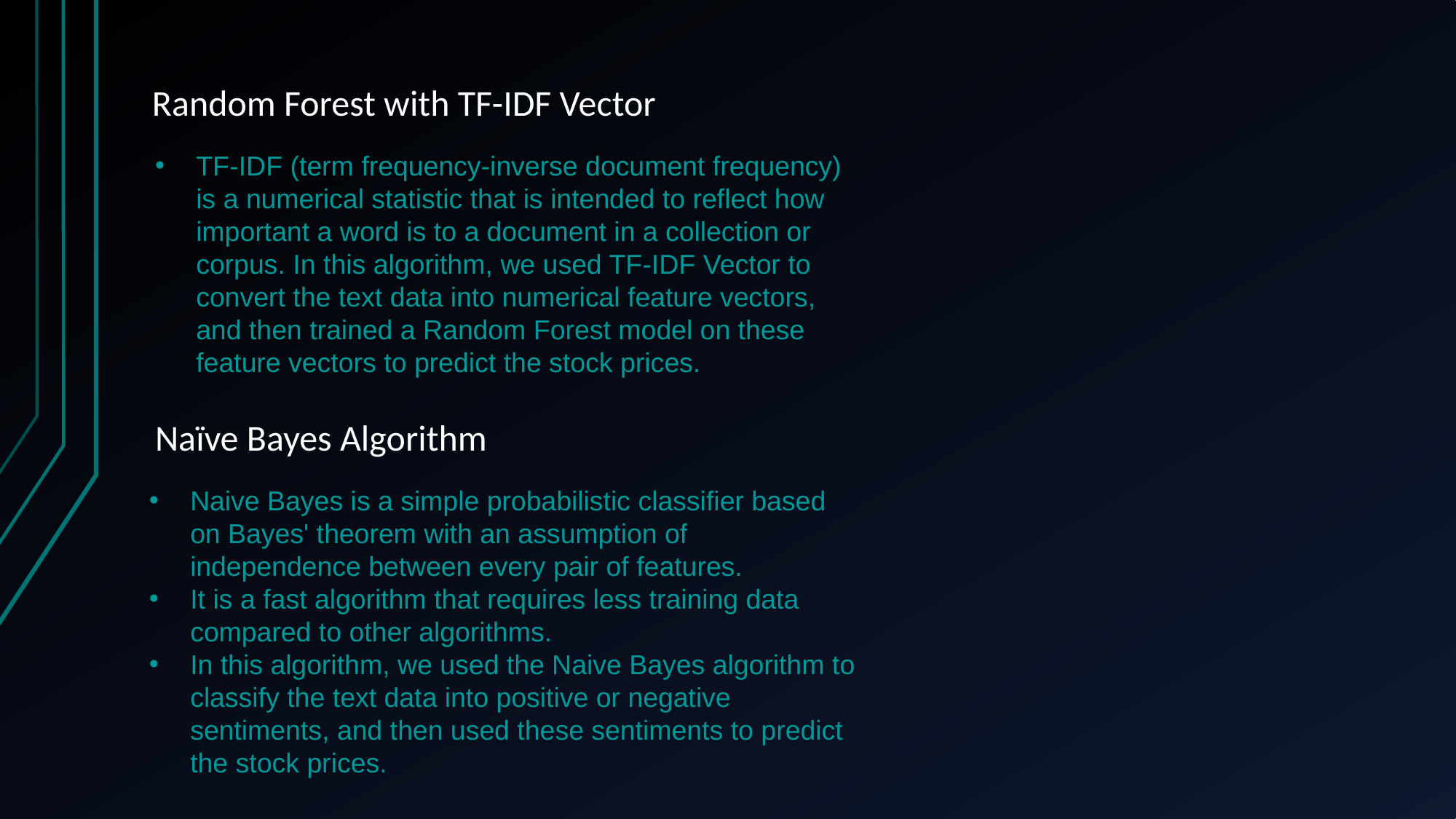

Random Forest with TF-IDF Vector
TF-IDF (term frequency-inverse document frequency) is a numerical statistic that is intended to reflect how important a word is to a document in a collection or corpus. In this algorithm, we used TF-IDF Vector to convert the text data into numerical feature vectors, and then trained a Random Forest model on these feature vectors to predict the stock prices.
Naïve Bayes Algorithm
Naive Bayes is a simple probabilistic classifier based on Bayes' theorem with an assumption of independence between every pair of features.
It is a fast algorithm that requires less training data compared to other algorithms.
In this algorithm, we used the Naive Bayes algorithm to classify the text data into positive or negative sentiments, and then used these sentiments to predict the stock prices.